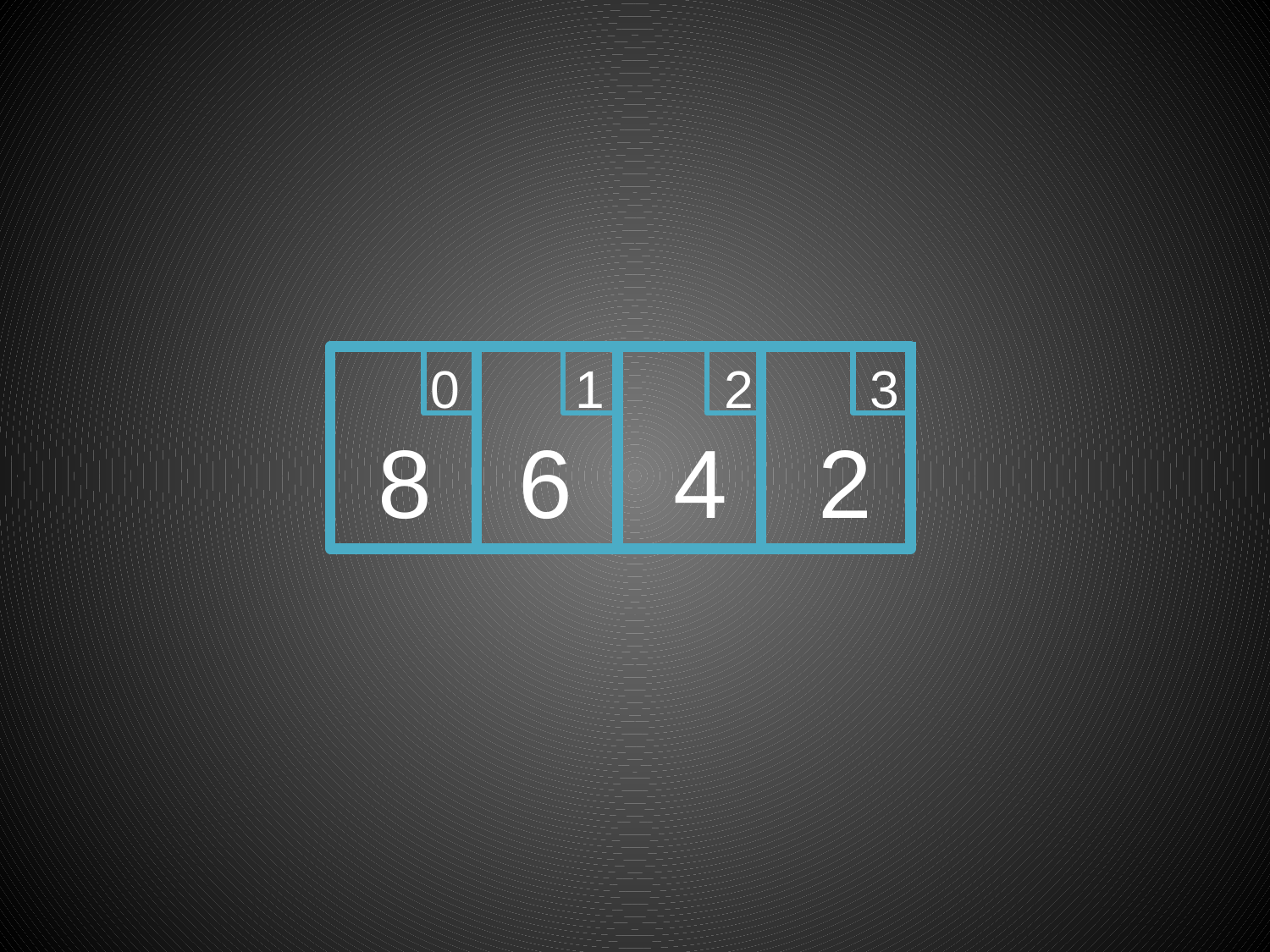

0
1
2

3

8
6
4
2